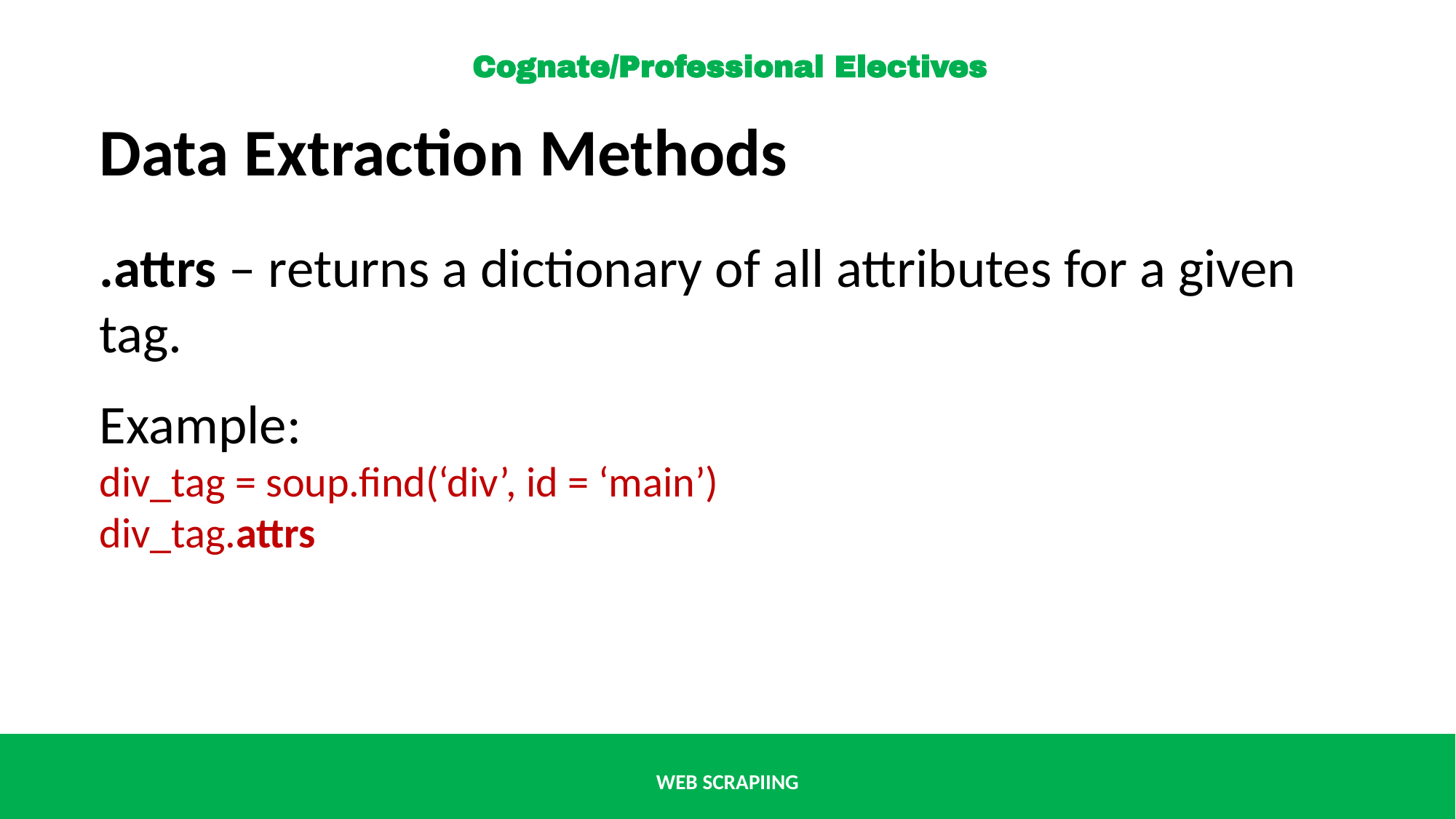

Data Extraction Methods

.attrs – returns a dictionary of all attributes for a given tag.

Example:
div_tag = soup.find(‘div’, id = ‘main’)
div_tag.attrs